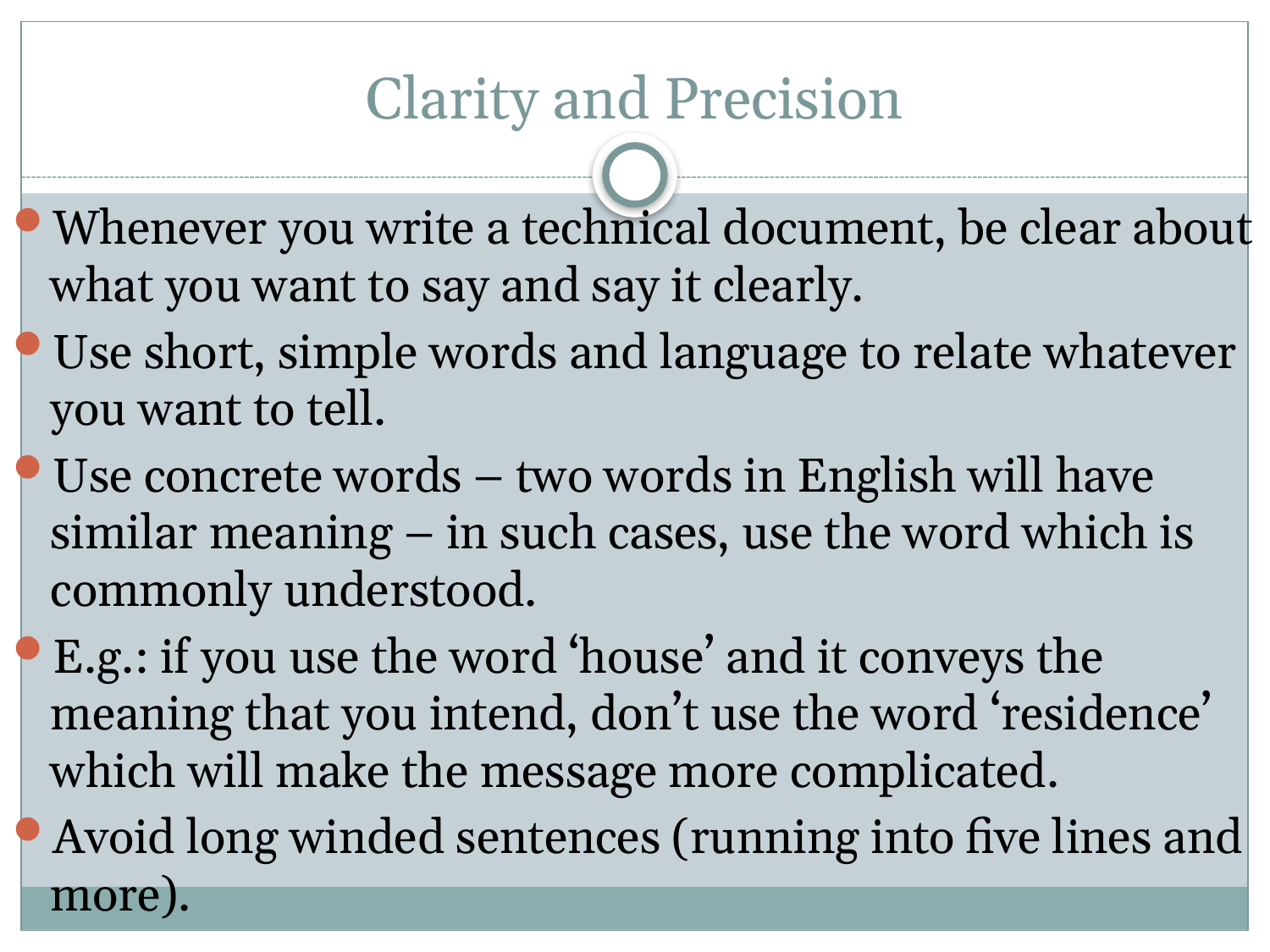

# Clarity and Precision
Whenever you write a technical document, be clear about what you want to say and say it clearly.
Use short, simple words and language to relate whatever you want to tell.
Use concrete words – two words in English will have similar meaning – in such cases, use the word which is commonly understood.
E.g.: if you use the word ‘house’ and it conveys the meaning that you intend, don’t use the word ‘residence’ which will make the message more complicated.
Avoid long winded sentences (running into five lines and more).